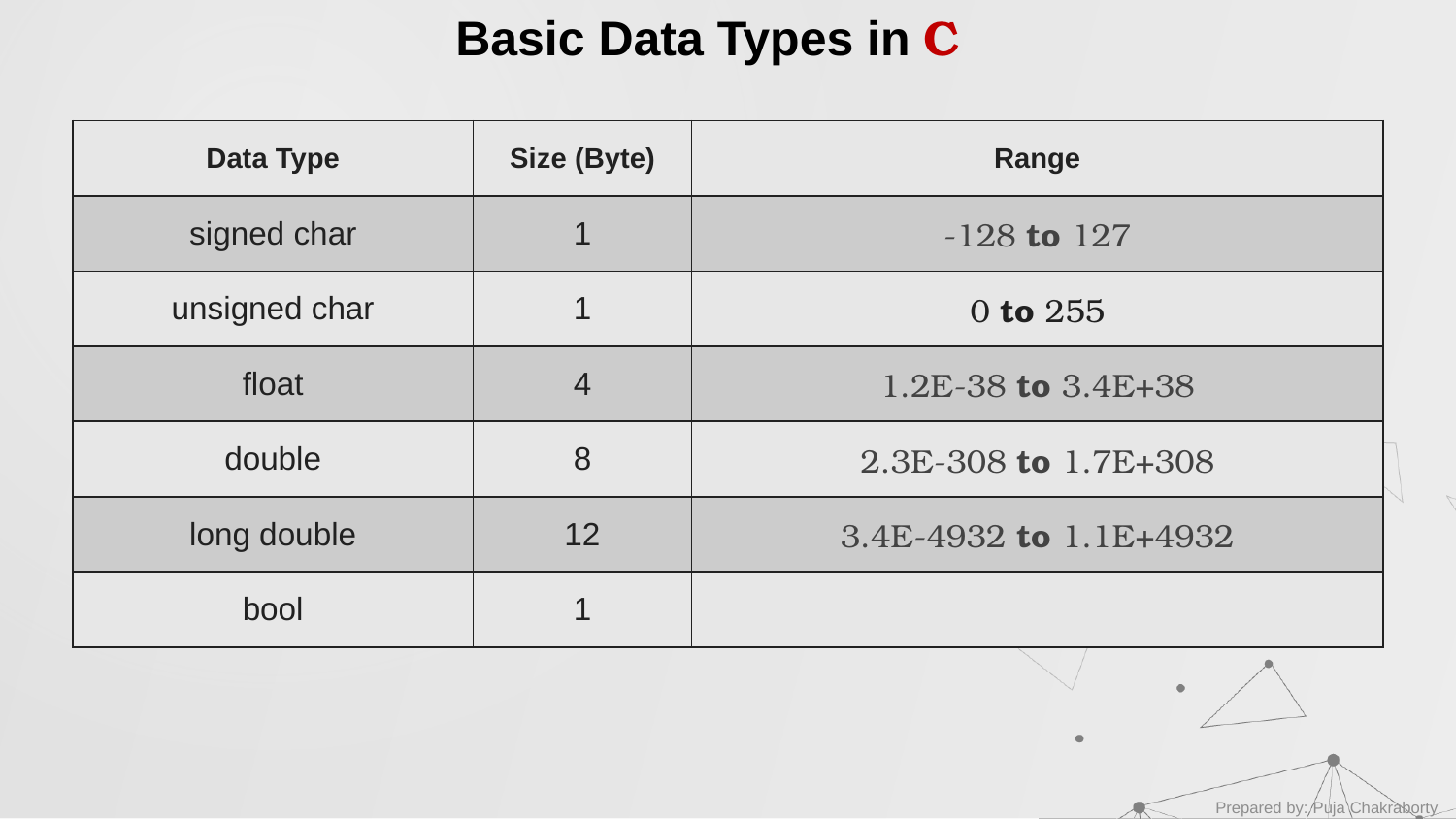

Basic Data Types in C
| Data Type | Size (Byte) | Range |
| --- | --- | --- |
| signed char | 1 | -128 to 127 |
| unsigned char | 1 | 0 to 255 |
| float | 4 | 1.2E-38 to 3.4E+38 |
| double | 8 | 2.3E-308 to 1.7E+308 |
| long double | 12 | 3.4E-4932 to 1.1E+4932 |
| bool | 1 |  |
Prepared by: Puja Chakraborty